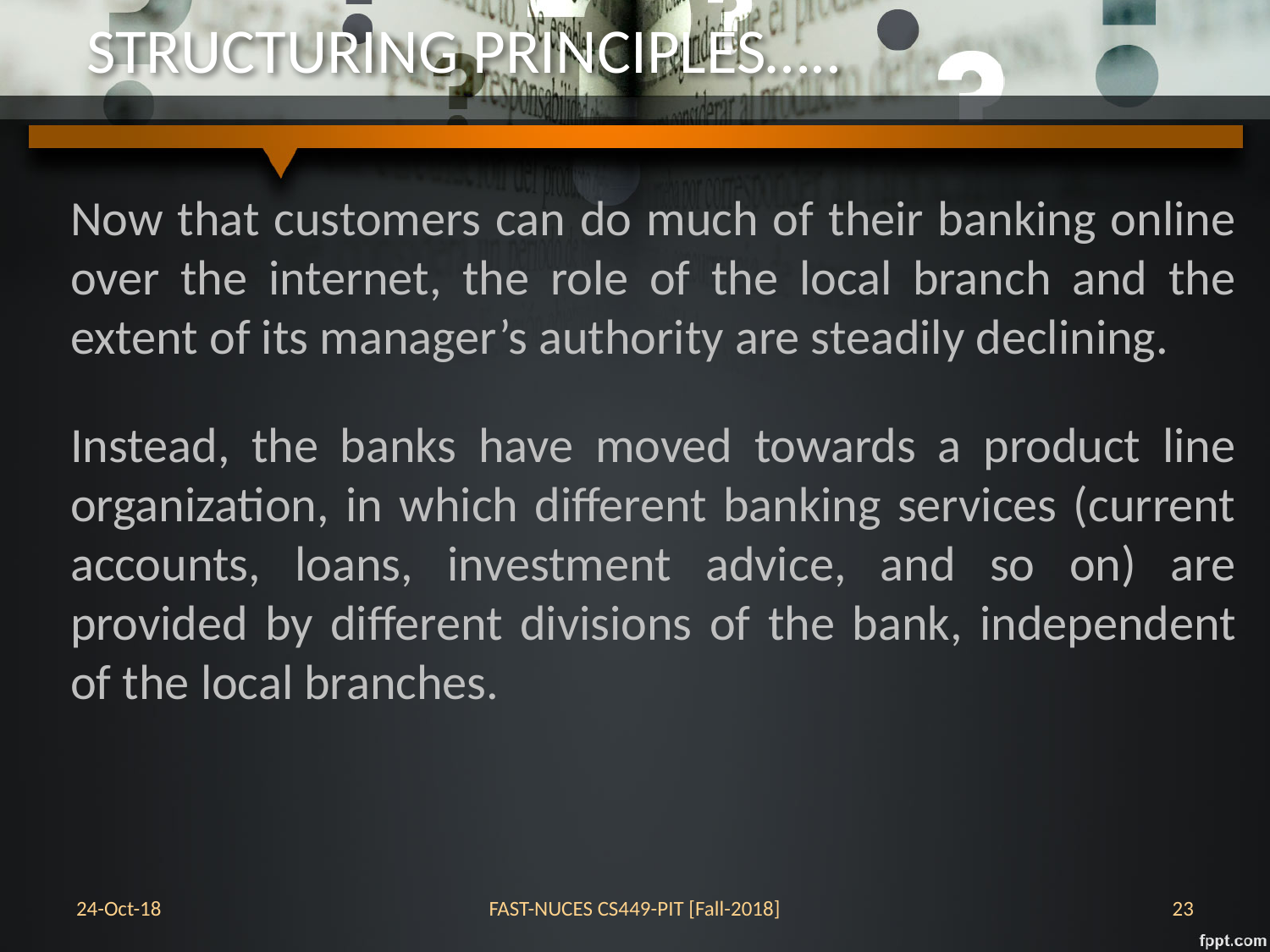

# STRUCTURING PRINCIPLES…..
Now that customers can do much of their banking online over the internet, the role of the local branch and the extent of its manager’s authority are steadily declining.

Instead, the banks have moved towards a product line organization, in which different banking services (current accounts, loans, investment advice, and so on) are provided by different divisions of the bank, independent of the local branches.
24-Oct-18
FAST-NUCES CS449-PIT [Fall-2018]
23